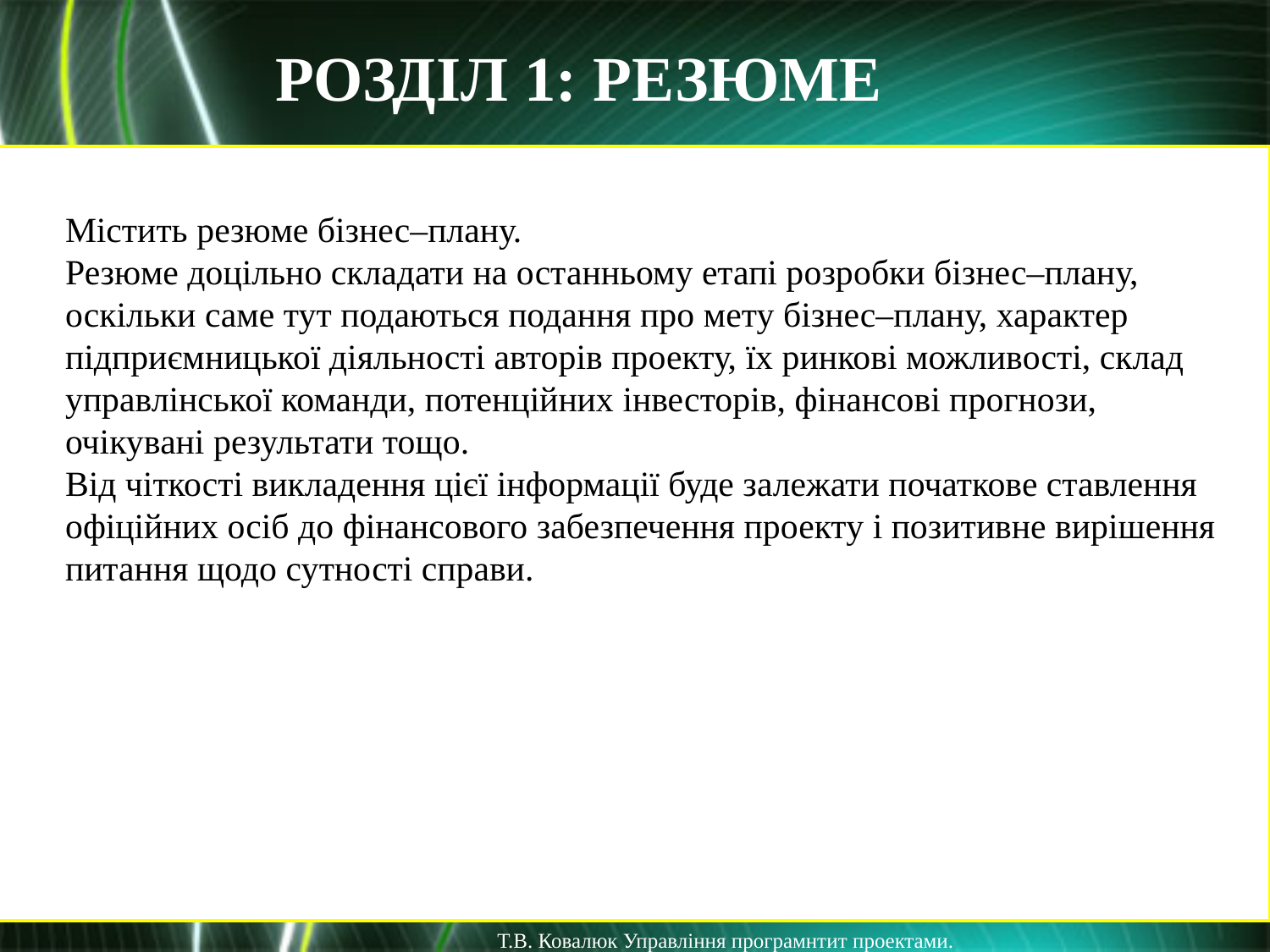

РОЗДІЛ 1: РЕЗЮМЕ
Містить резюме бізнес–плану.
Резюме доцільно складати на останньому етапі розробки бізнес–плану, оскільки саме тут подаються подання про мету бізнес–плану, характер підприємницької діяльності авторів проекту, їх ринкові можливості, склад управлінської команди, потенційних інвесторів, фінансові прогнози, очікувані результати тощо.
Від чіткості викладення цієї інформації буде залежати початкове ставлення офіційних осіб до фінансового забезпечення проекту і позитивне вирішення питання щодо сутності справи.